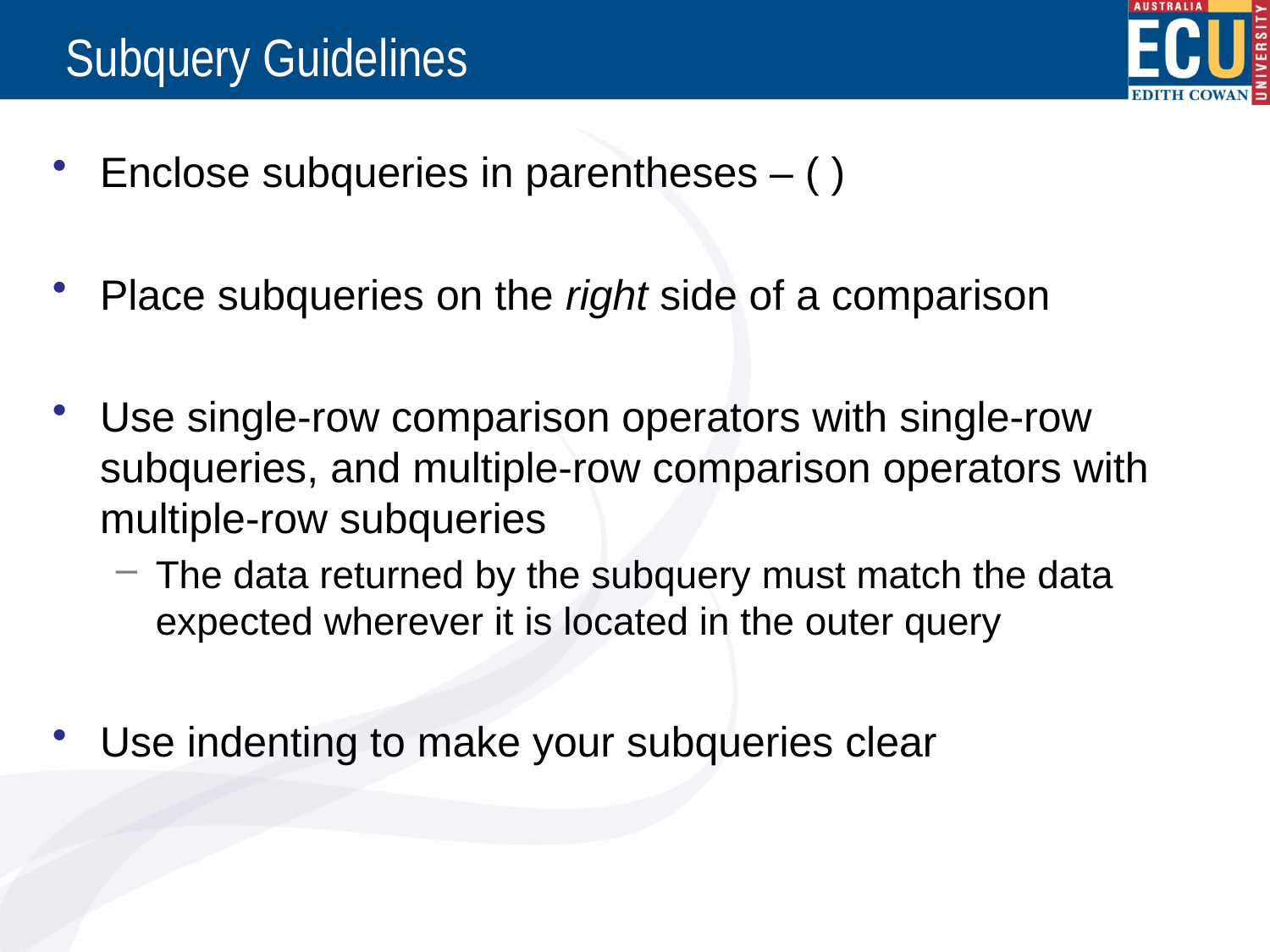

# Subquery Guidelines
Enclose subqueries in parentheses – ( )

Place subqueries on the right side of a comparison

Use single-row comparison operators with single-row subqueries, and multiple-row comparison operators with multiple-row subqueries
The data returned by the subquery must match the data expected wherever it is located in the outer query

Use indenting to make your subqueries clear